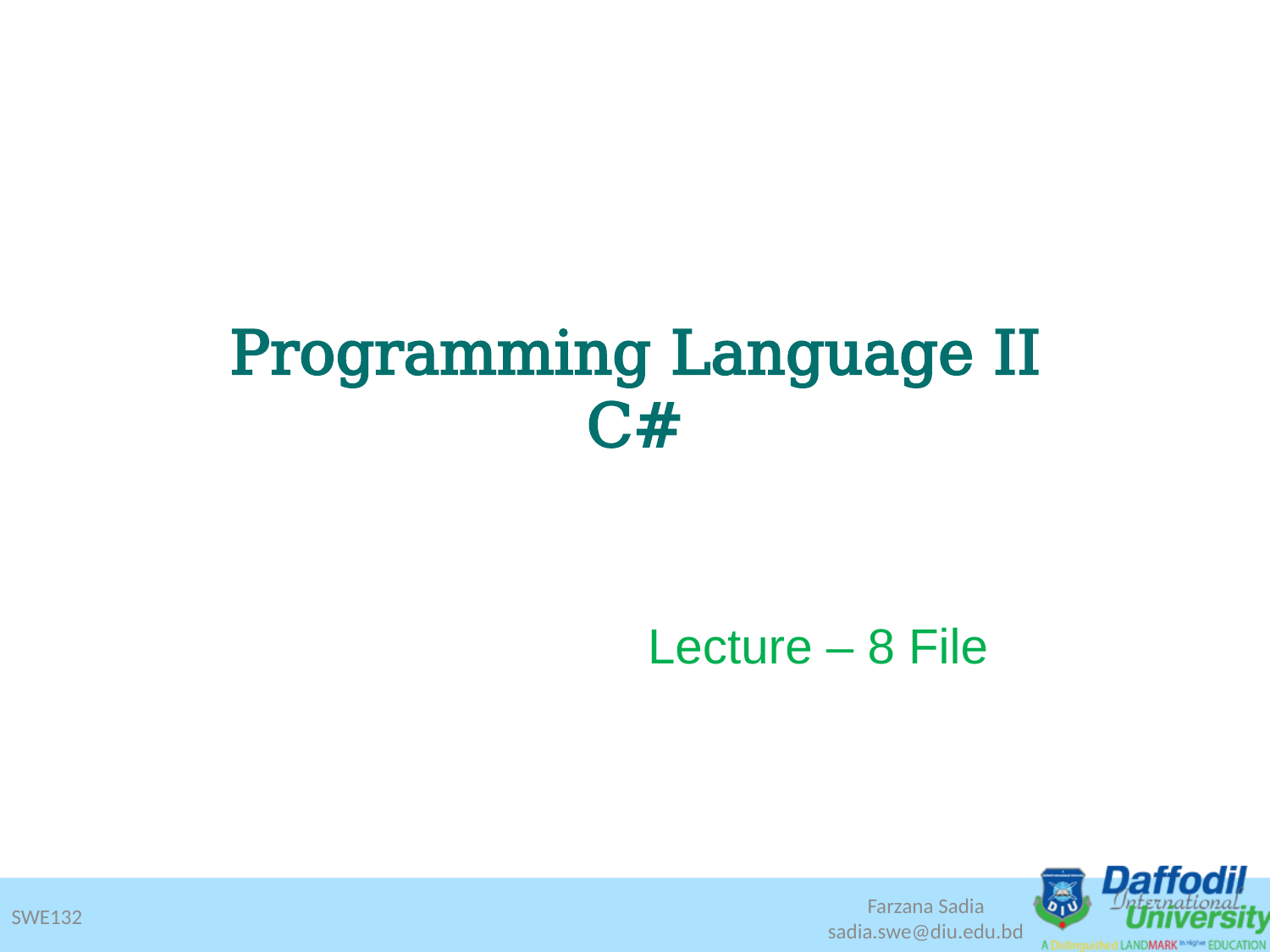

# Programming Language II C#

		Lecture – 8 File